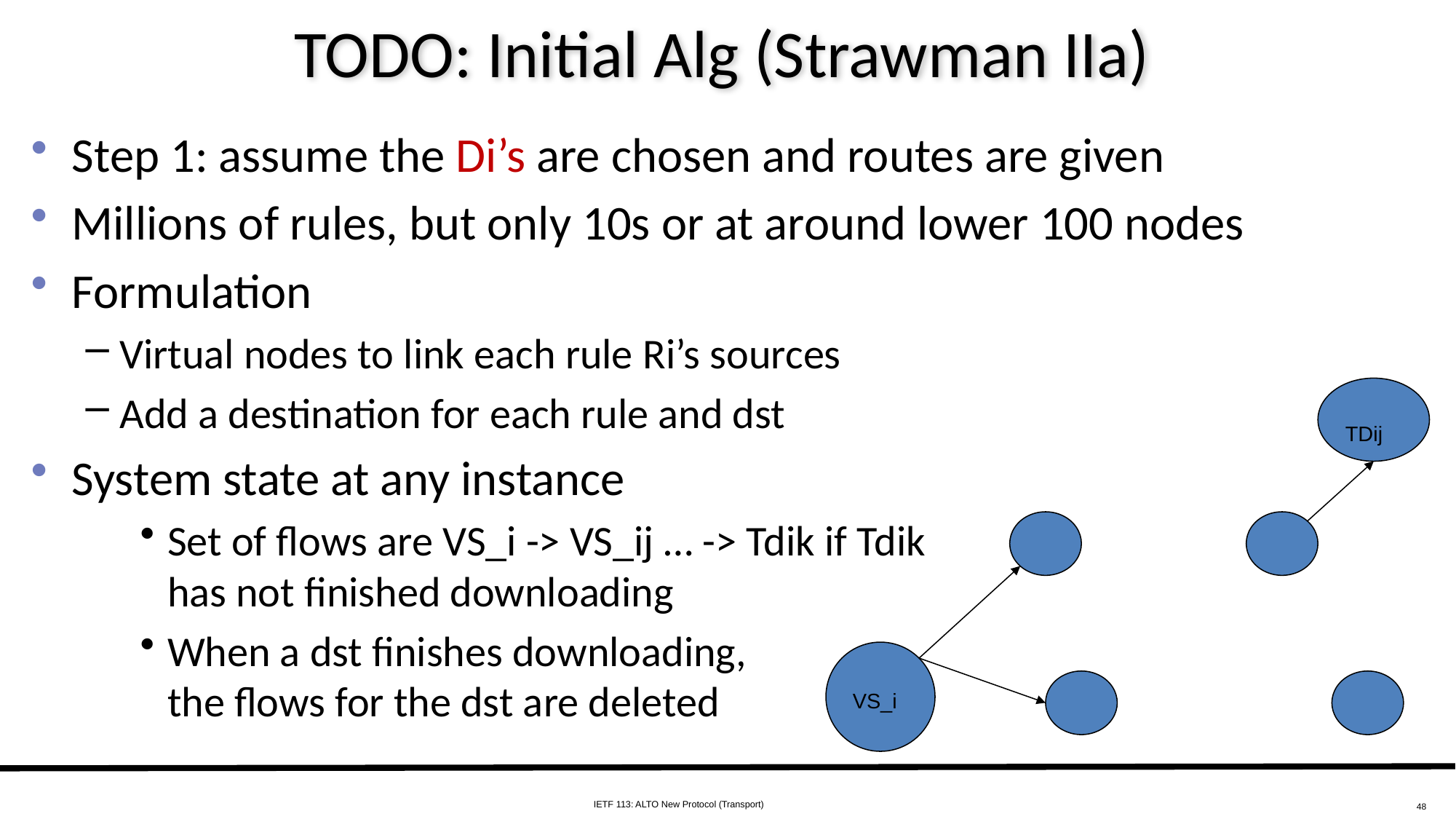

# TODO: Initial Alg (Strawman IIa)
Step 1: assume the Di’s are chosen and routes are given
Millions of rules, but only 10s or at around lower 100 nodes
Formulation
Virtual nodes to link each rule Ri’s sources
Add a destination for each rule and dst
System state at any instance
Set of flows are VS_i -> VS_ij … -> Tdik if Tdik
has not finished downloading
When a dst finishes downloading,
the flows for the dst are deleted
TDij

VS_i